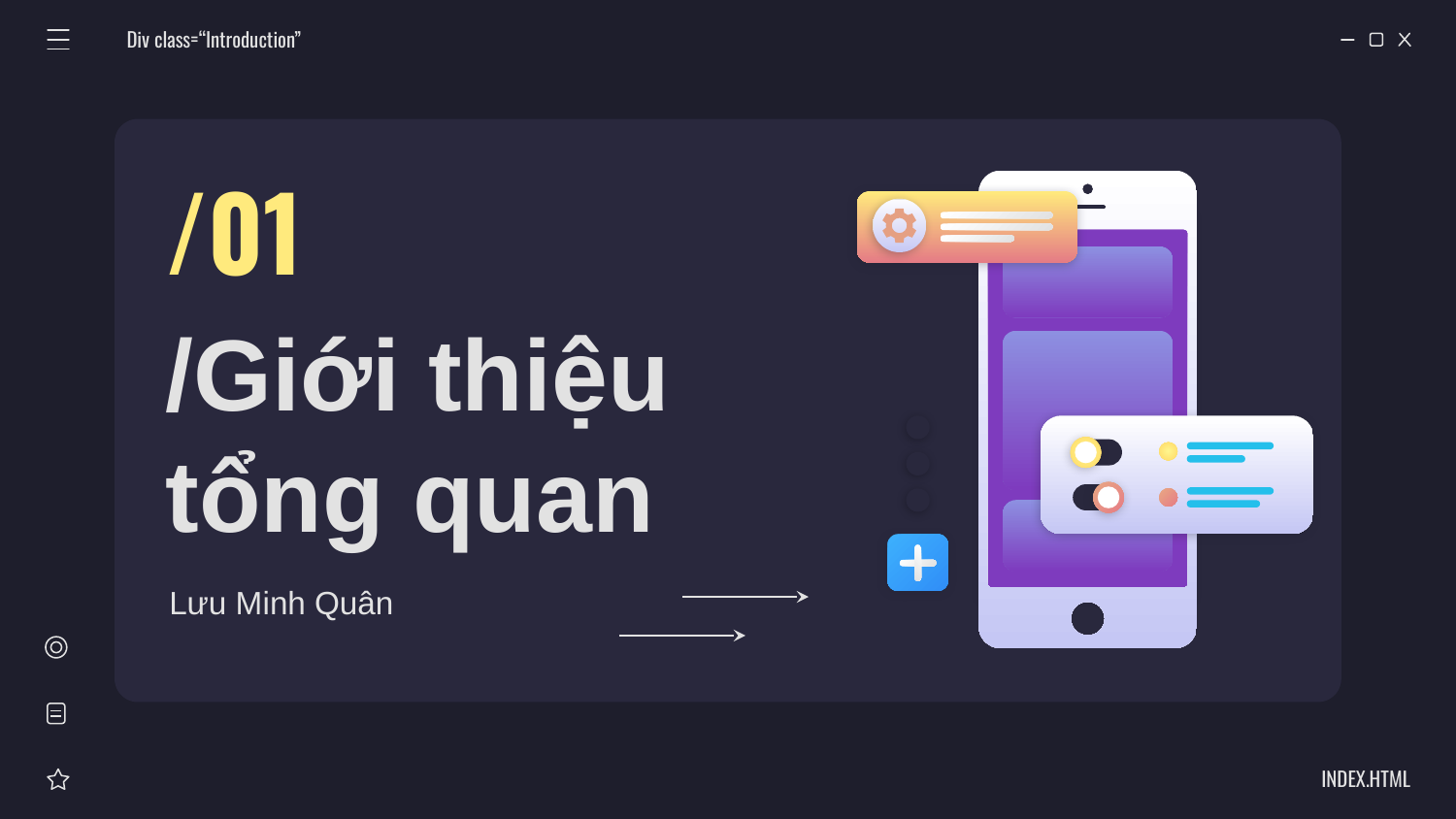

Div class=“Introduction”

/01

# /Giới thiệu tổng quan

Lưu Minh Quân

INDEX.HTML